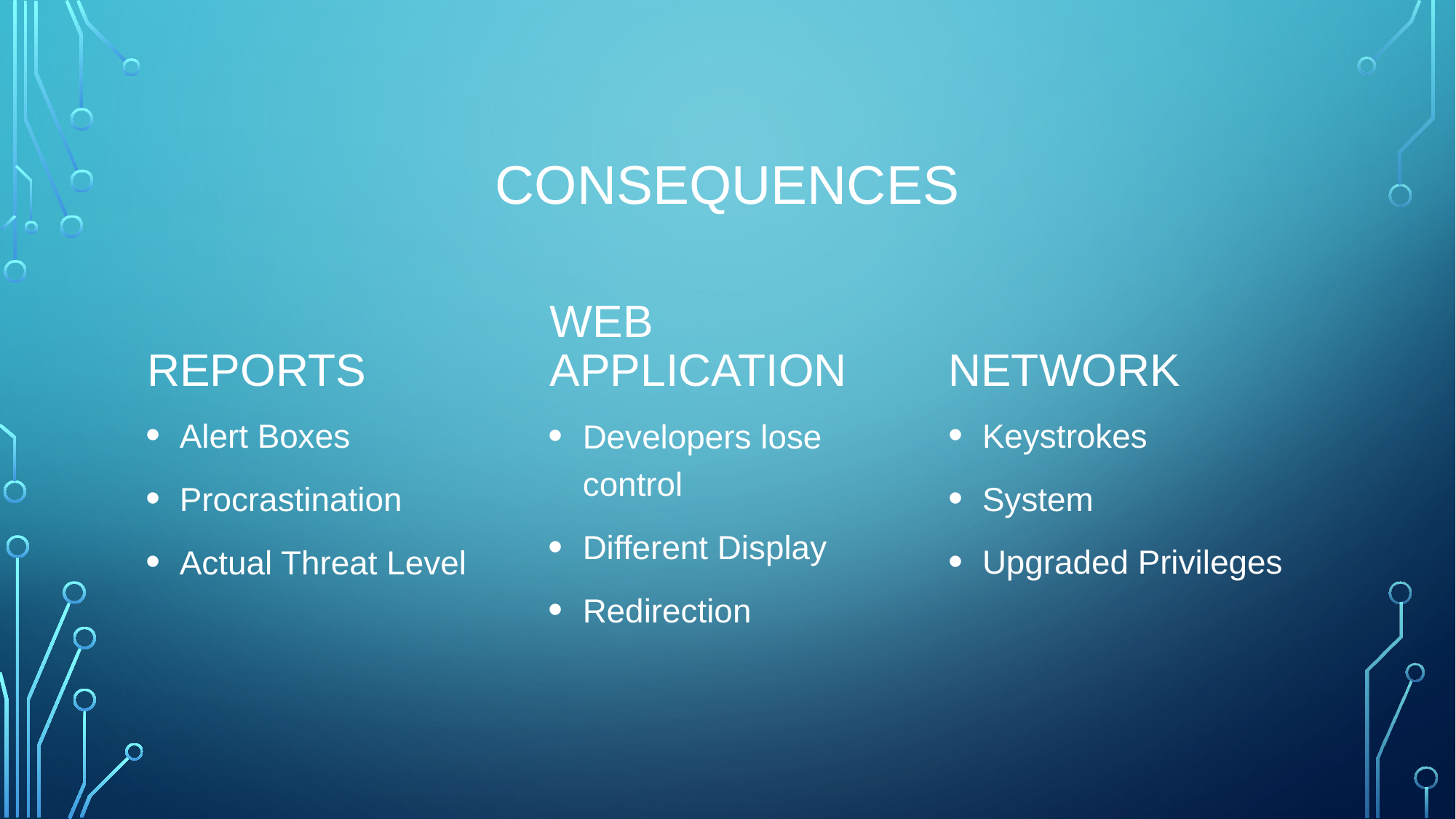

# Consequences
reports
Network
Web application
Alert Boxes
Procrastination
Actual Threat Level

Keystrokes
System
Upgraded Privileges
Developers lose control
Different Display
Redirection